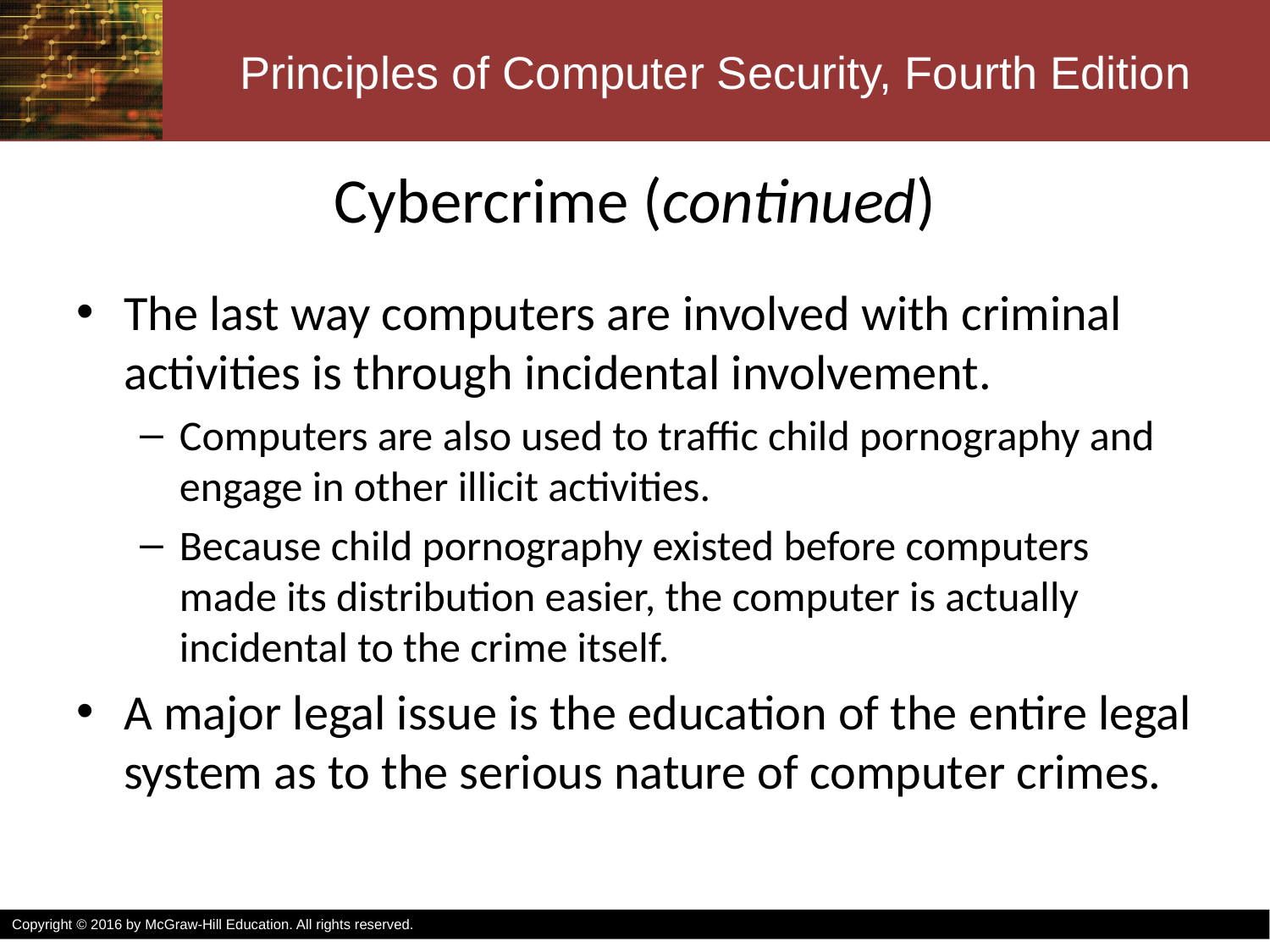

# Cybercrime (continued)
The last way computers are involved with criminal activities is through incidental involvement.
Computers are also used to traffic child pornography and engage in other illicit activities.
Because child pornography existed before computers made its distribution easier, the computer is actually incidental to the crime itself.
A major legal issue is the education of the entire legal system as to the serious nature of computer crimes.